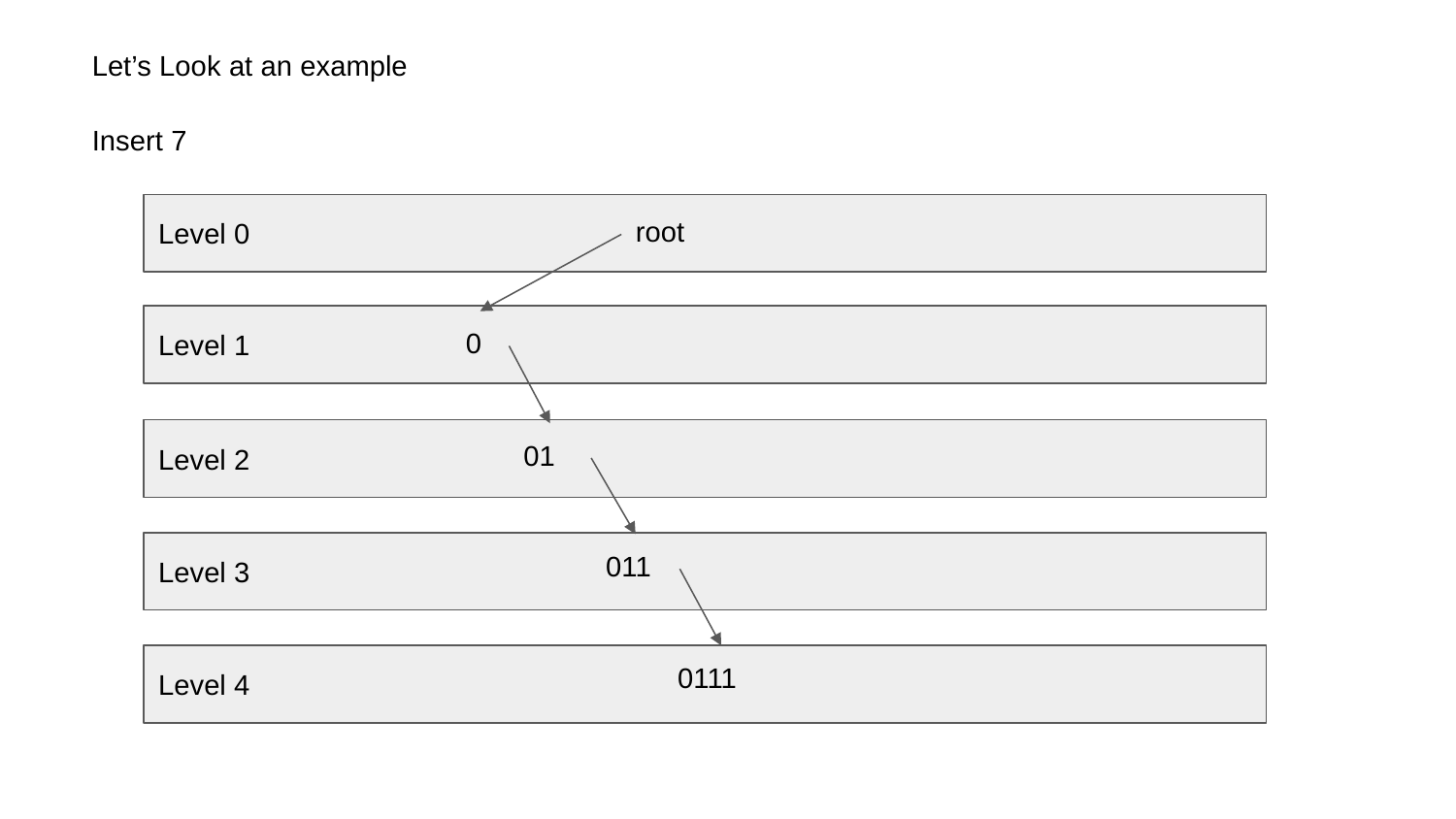

Let’s Look at an example
Insert 7
Level 0
root
Level 1
0
Level 2
01
Level 3
011
Level 4
0111